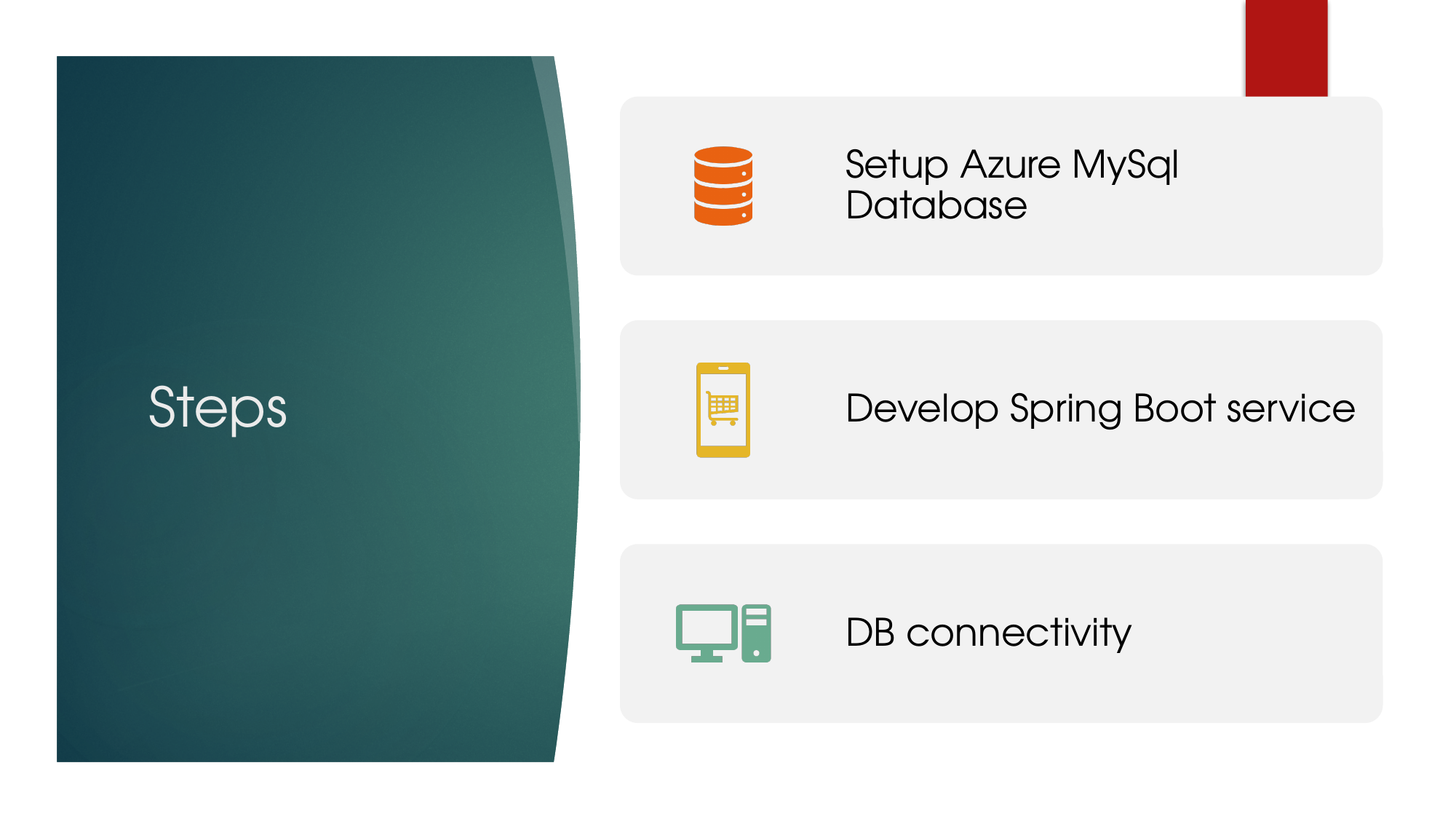

Setup Azure MySql Database
Develop Spring Boot service
DB connectivity
# Steps